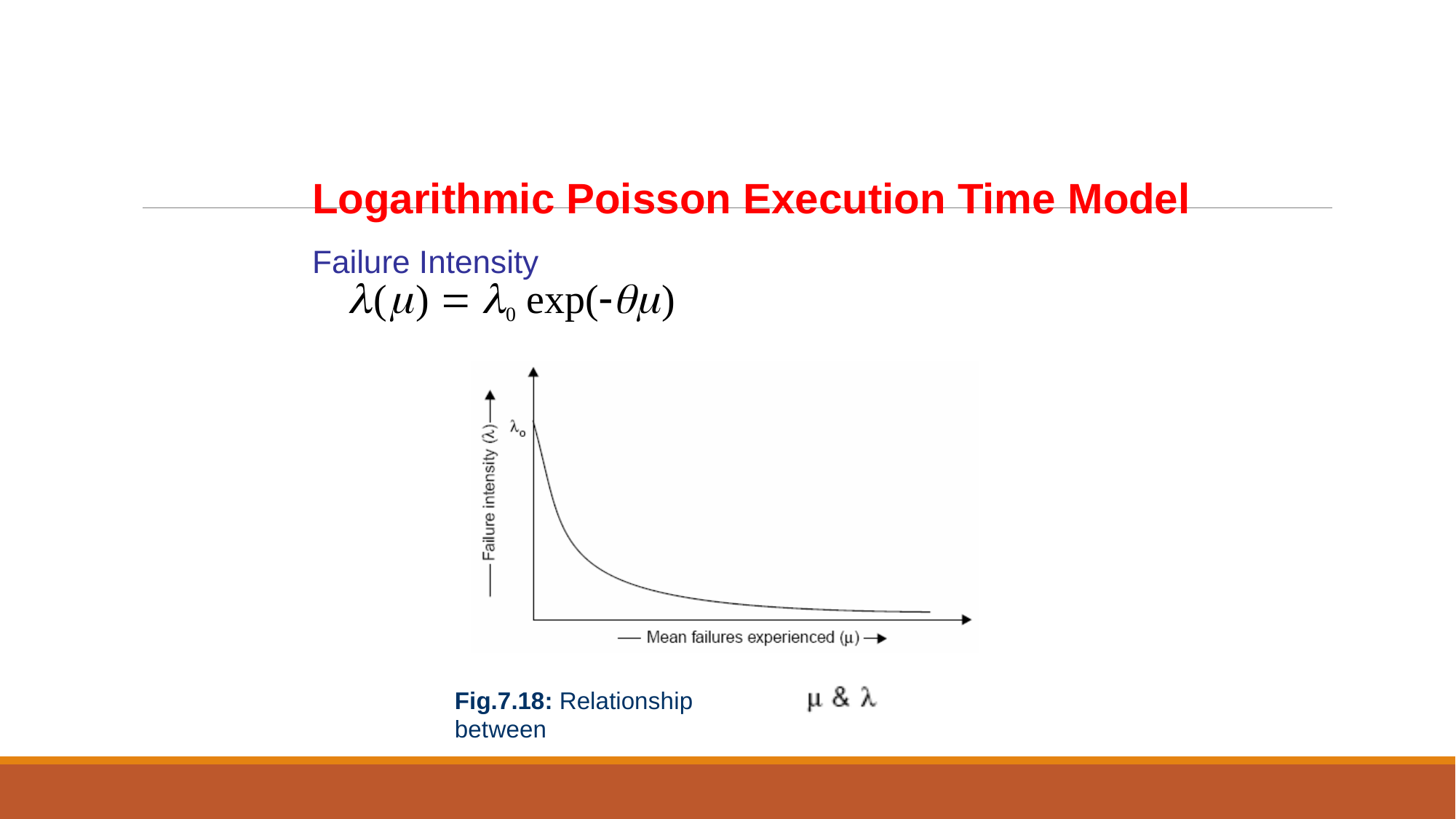

Logarithmic Poisson Execution Time Model Failure Intensity
λ(μ) = λ0  exp(−θμ)

Fig.7.18: Relationship between